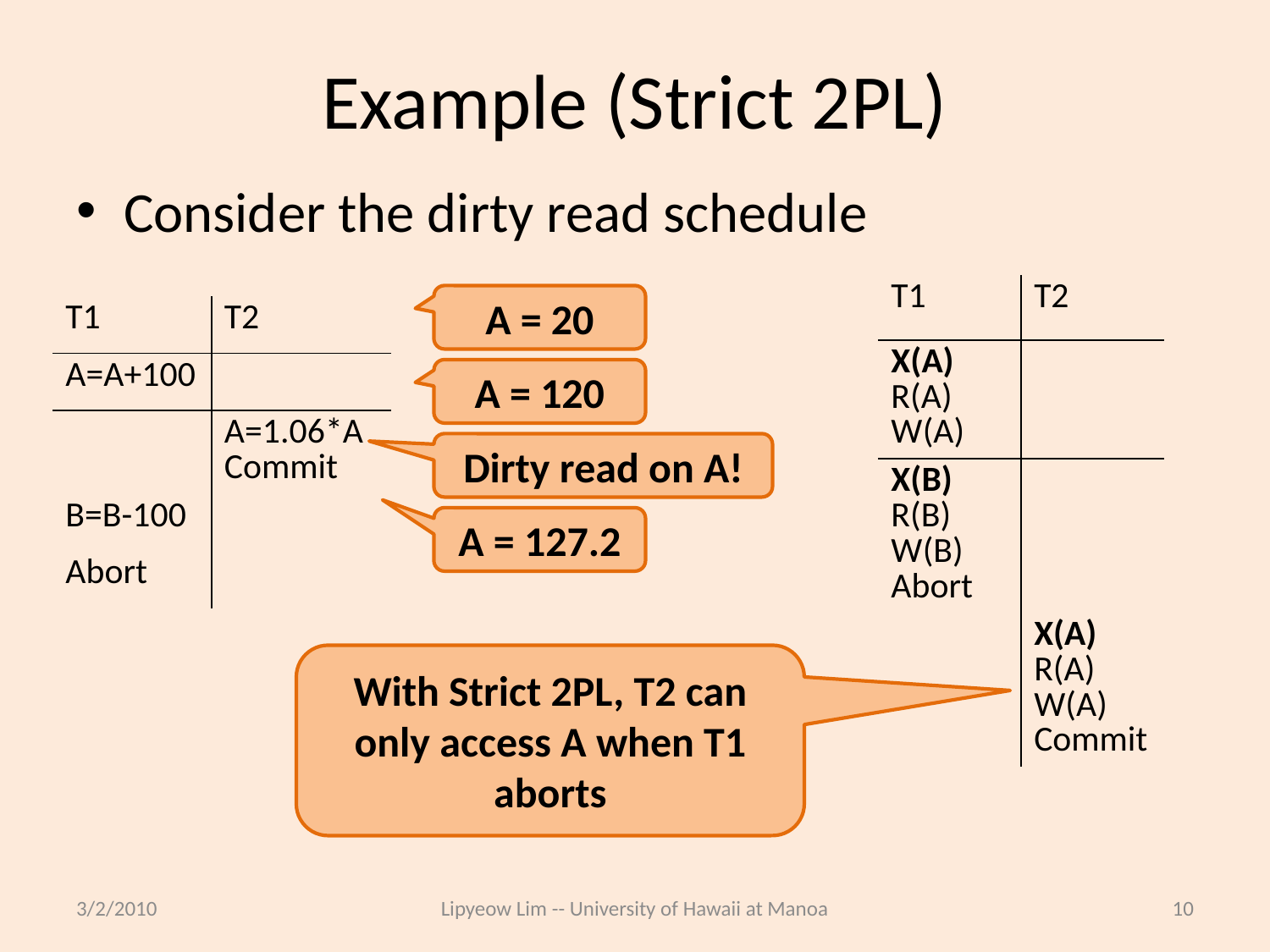

# Example (Strict 2PL)
Consider the dirty read schedule
| T1 | T2 |
| --- | --- |
| X(A) R(A) W(A) |  |
| X(B) R(B) W(B) Abort |  |
|  | X(A) R(A) W(A) Commit |
A = 20
| T1 | T2 |
| --- | --- |
| A=A+100 |  |
|  | A=1.06\*A Commit |
| B=B-100 |  |
| Abort |  |
A = 120
Dirty read on A!
A = 127.2
With Strict 2PL, T2 can only access A when T1 aborts
3/2/2010
Lipyeow Lim -- University of Hawaii at Manoa
10